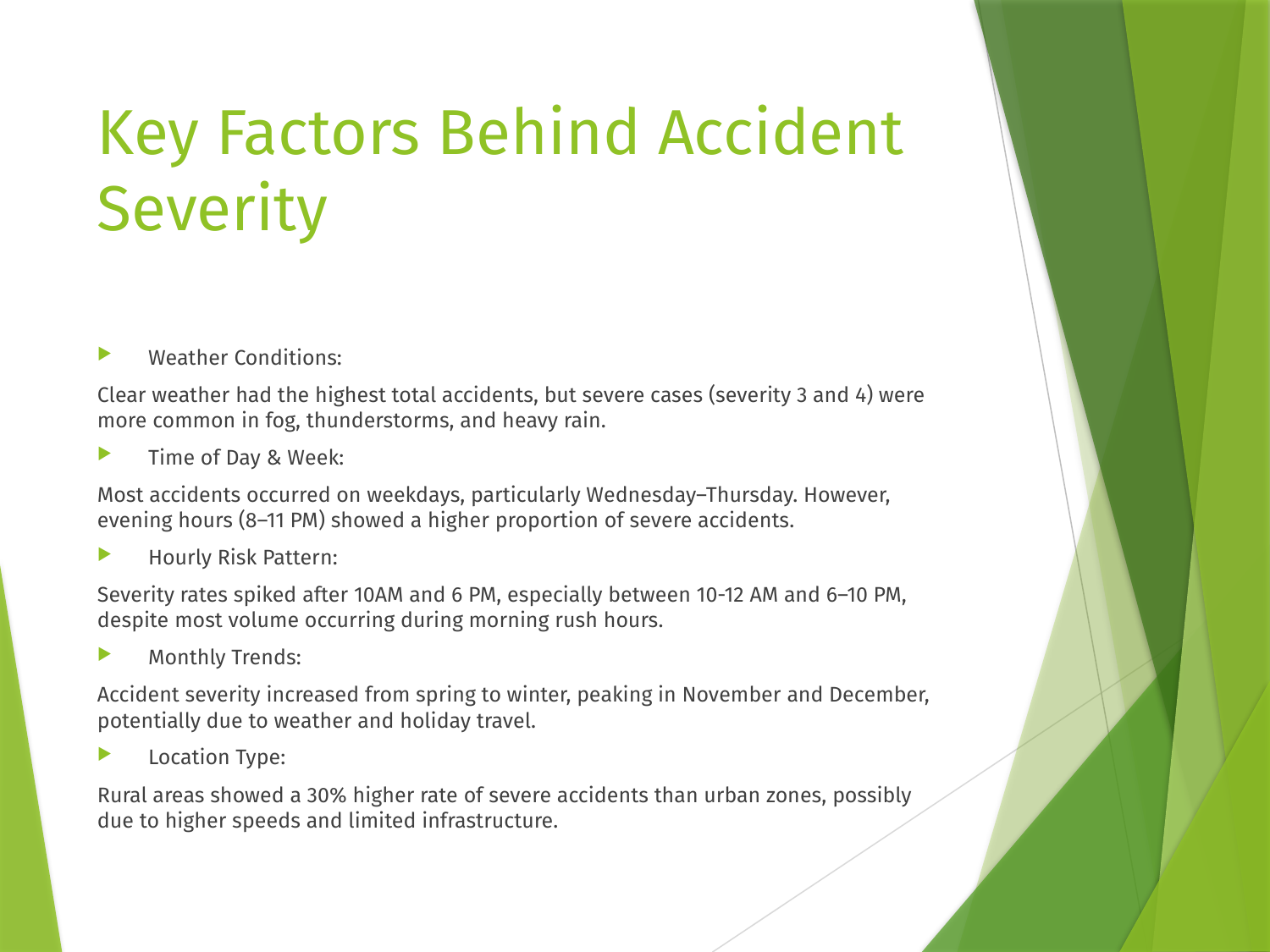

# Key Factors Behind Accident Severity

Weather Conditions:
Clear weather had the highest total accidents, but severe cases (severity 3 and 4) were more common in fog, thunderstorms, and heavy rain.
Time of Day & Week:
Most accidents occurred on weekdays, particularly Wednesday–Thursday. However, evening hours (8–11 PM) showed a higher proportion of severe accidents.
Hourly Risk Pattern:
Severity rates spiked after 10AM and 6 PM, especially between 10-12 AM and 6–10 PM, despite most volume occurring during morning rush hours.
Monthly Trends:
Accident severity increased from spring to winter, peaking in November and December, potentially due to weather and holiday travel.
Location Type:
Rural areas showed a 30% higher rate of severe accidents than urban zones, possibly due to higher speeds and limited infrastructure.